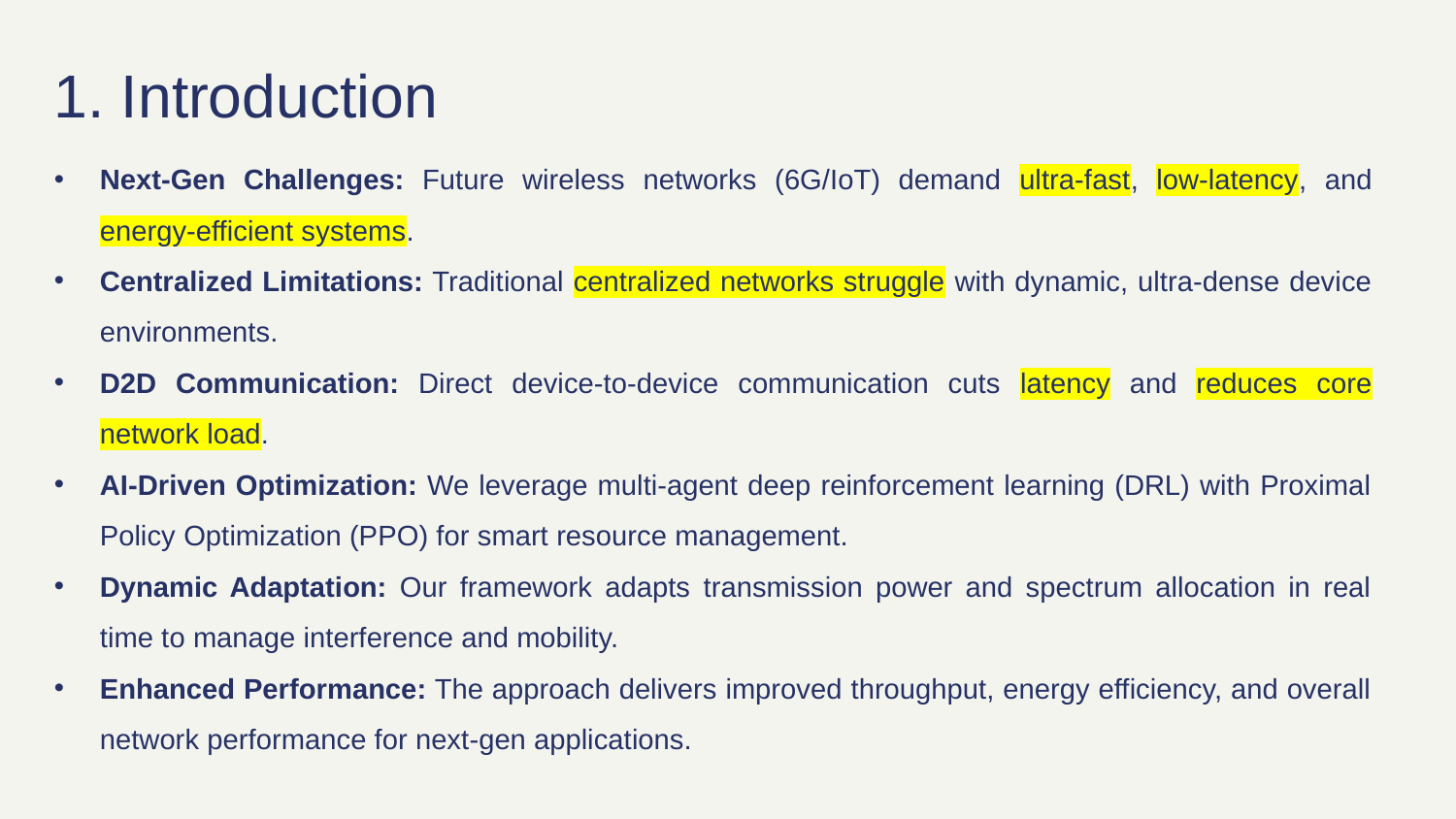

# 1. Introduction
Next-Gen Challenges: Future wireless networks (6G/IoT) demand ultra-fast, low-latency, and energy-efficient systems.
Centralized Limitations: Traditional centralized networks struggle with dynamic, ultra-dense device environments.
D2D Communication: Direct device-to-device communication cuts latency and reduces core network load.
AI-Driven Optimization: We leverage multi-agent deep reinforcement learning (DRL) with Proximal Policy Optimization (PPO) for smart resource management.
Dynamic Adaptation: Our framework adapts transmission power and spectrum allocation in real time to manage interference and mobility.
Enhanced Performance: The approach delivers improved throughput, energy efficiency, and overall network performance for next-gen applications.